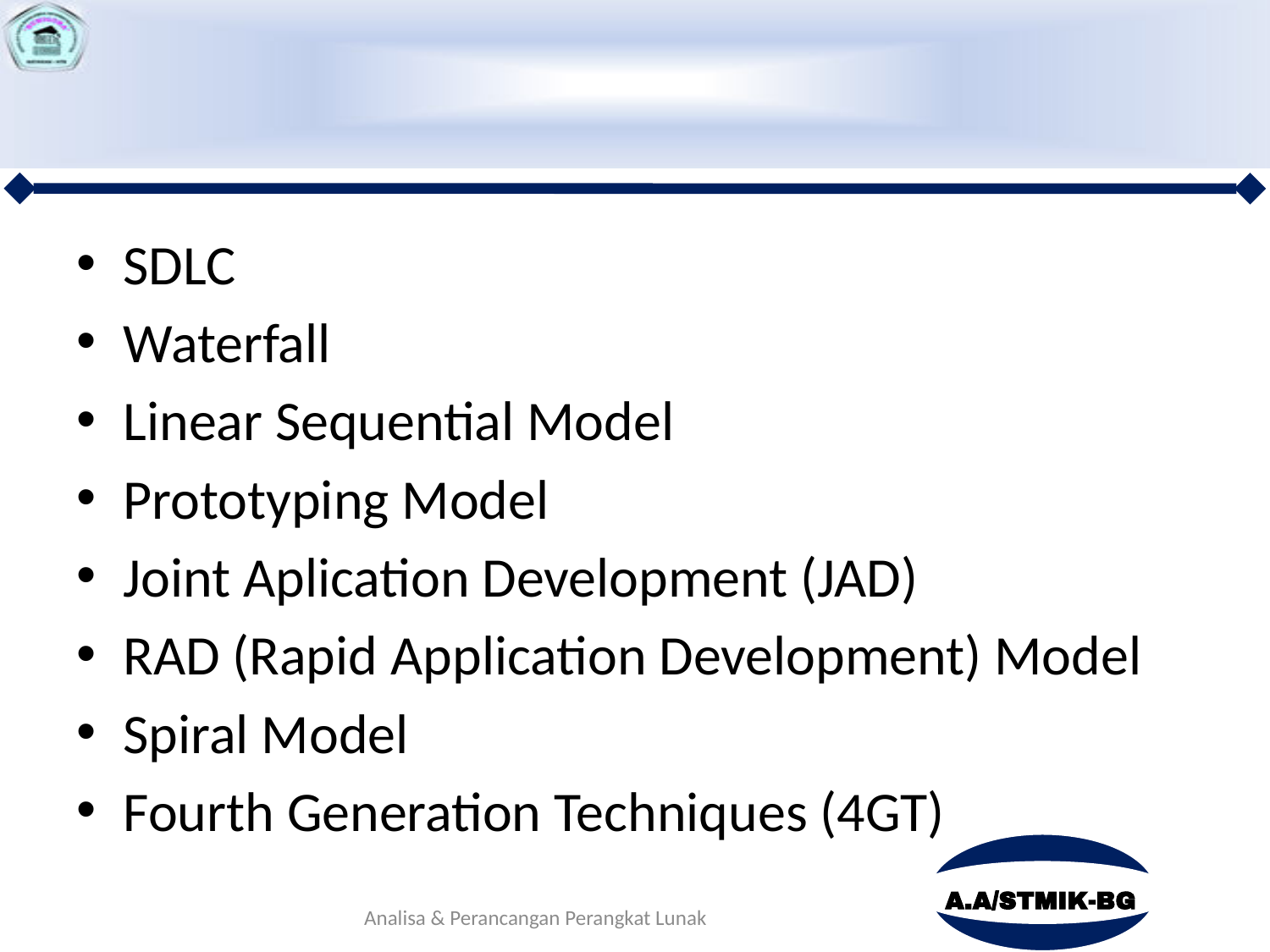

#
SDLC
Waterfall
Linear Sequential Model
Prototyping Model
Joint Aplication Development (JAD)
RAD (Rapid Application Development) Model
Spiral Model
Fourth Generation Techniques (4GT)
Analisa & Perancangan Perangkat Lunak